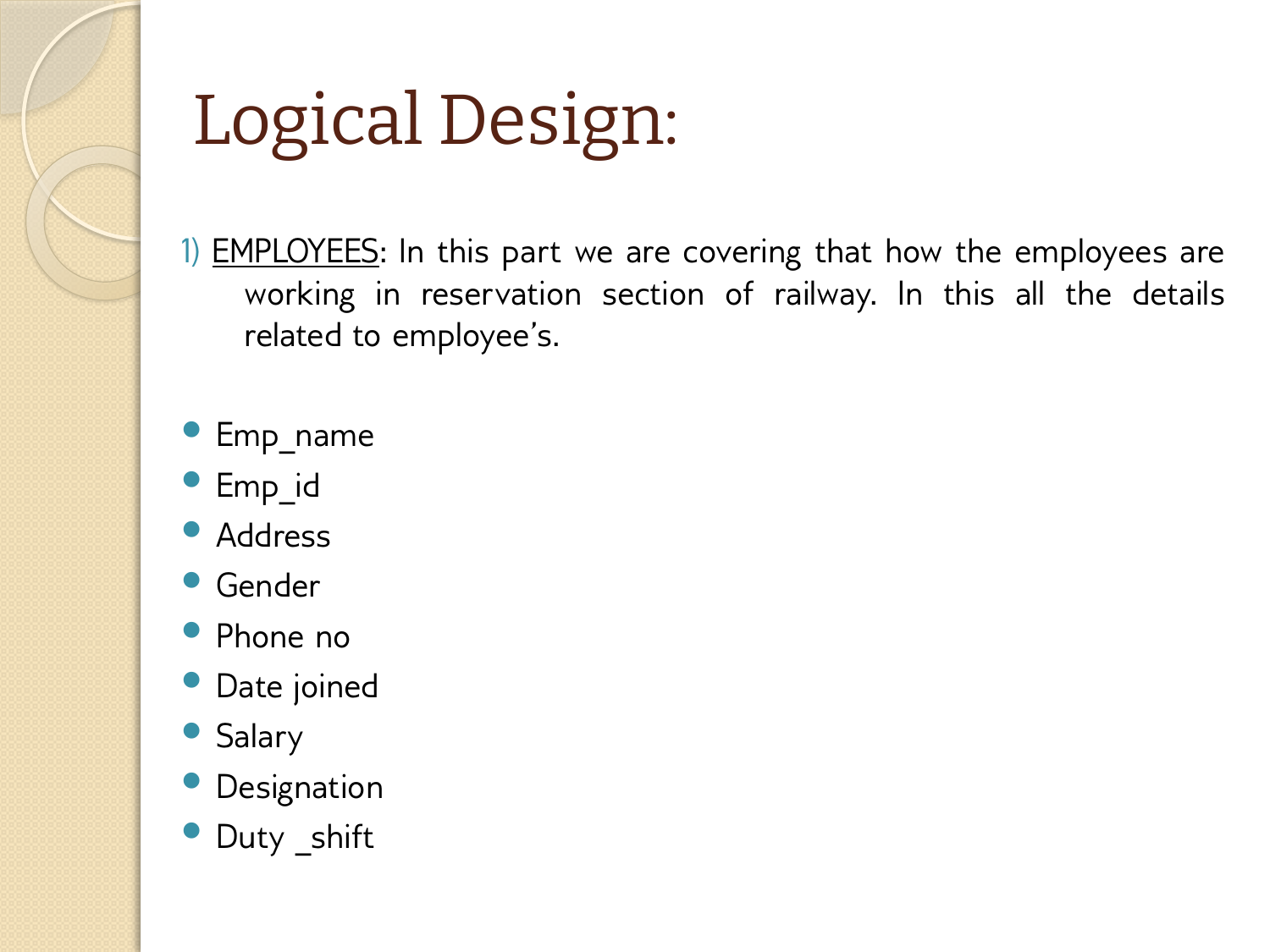

# Logical Design:
1) EMPLOYEES: In this part we are covering that how the employees are working in reservation section of railway. In this all the details related to employee’s.

Emp_name
Emp_id
Address
Gender
Phone no
Date joined
Salary
Designation
Duty _shift